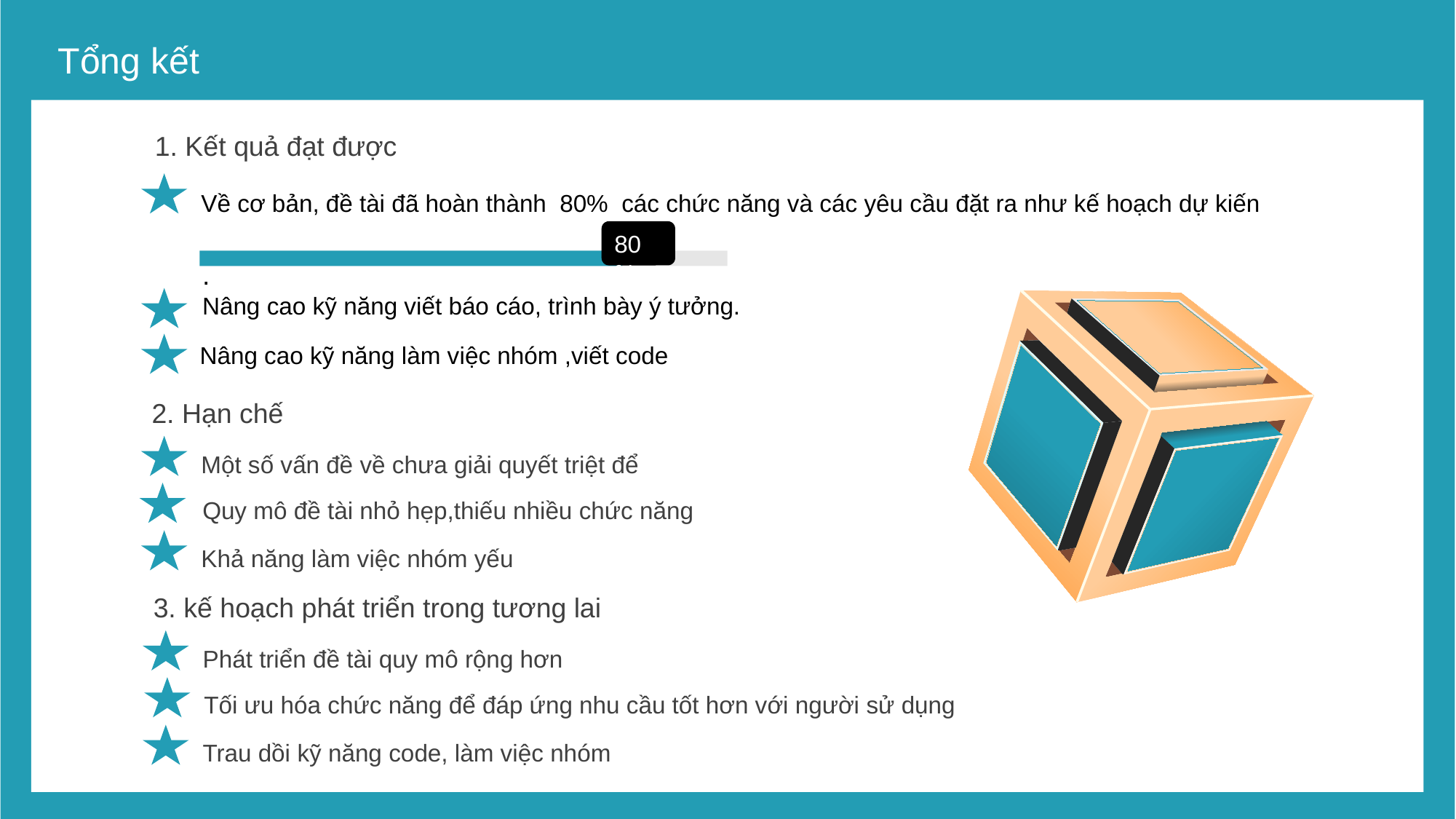

Tổng kết
1. Kết quả đạt được

Về cơ bản, đề tài đã hoàn thành  80%  các chức năng và các yêu cầu đặt ra như kế hoạch dự kiến
80%

.
Nâng cao kỹ năng viết báo cáo, trình bày ý tưởng.

Nâng cao kỹ năng làm việc nhóm ,viết code

2. Hạn chế

Một số vấn đề về chưa giải quyết triệt để

Quy mô đề tài nhỏ hẹp,thiếu nhiều chức năng

Khả năng làm việc nhóm yếu
3. kế hoạch phát triển trong tương lai

Phát triển đề tài quy mô rộng hơn
a

Tối ưu hóa chức năng để đáp ứng nhu cầu tốt hơn với người sử dụng

Trau dồi kỹ năng code, làm việc nhóm